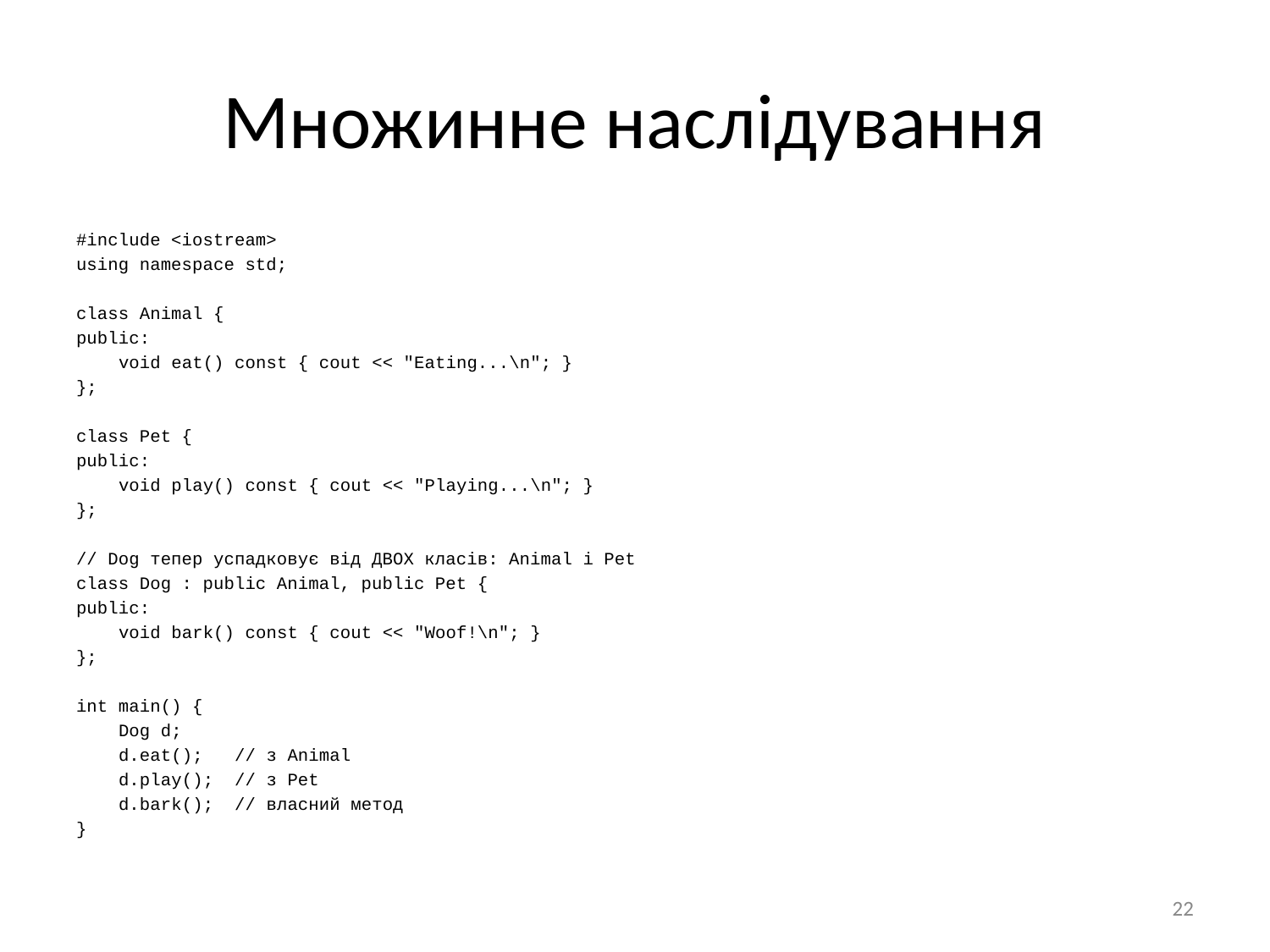

# Множинне наслідування
#include <iostream>
using namespace std;

class Animal {
public:
    void eat() const { cout << "Eating...\n"; }
};

class Pet {
public:
    void play() const { cout << "Playing...\n"; }
};

// Dog тепер успадковує від ДВОХ класів: Animal і Pet
class Dog : public Animal, public Pet {
public:
    void bark() const { cout << "Woof!\n"; }
};

int main() {
    Dog d;
    d.eat();   // з Animal
    d.play();  // з Pet
    d.bark();  // власний метод
}

22